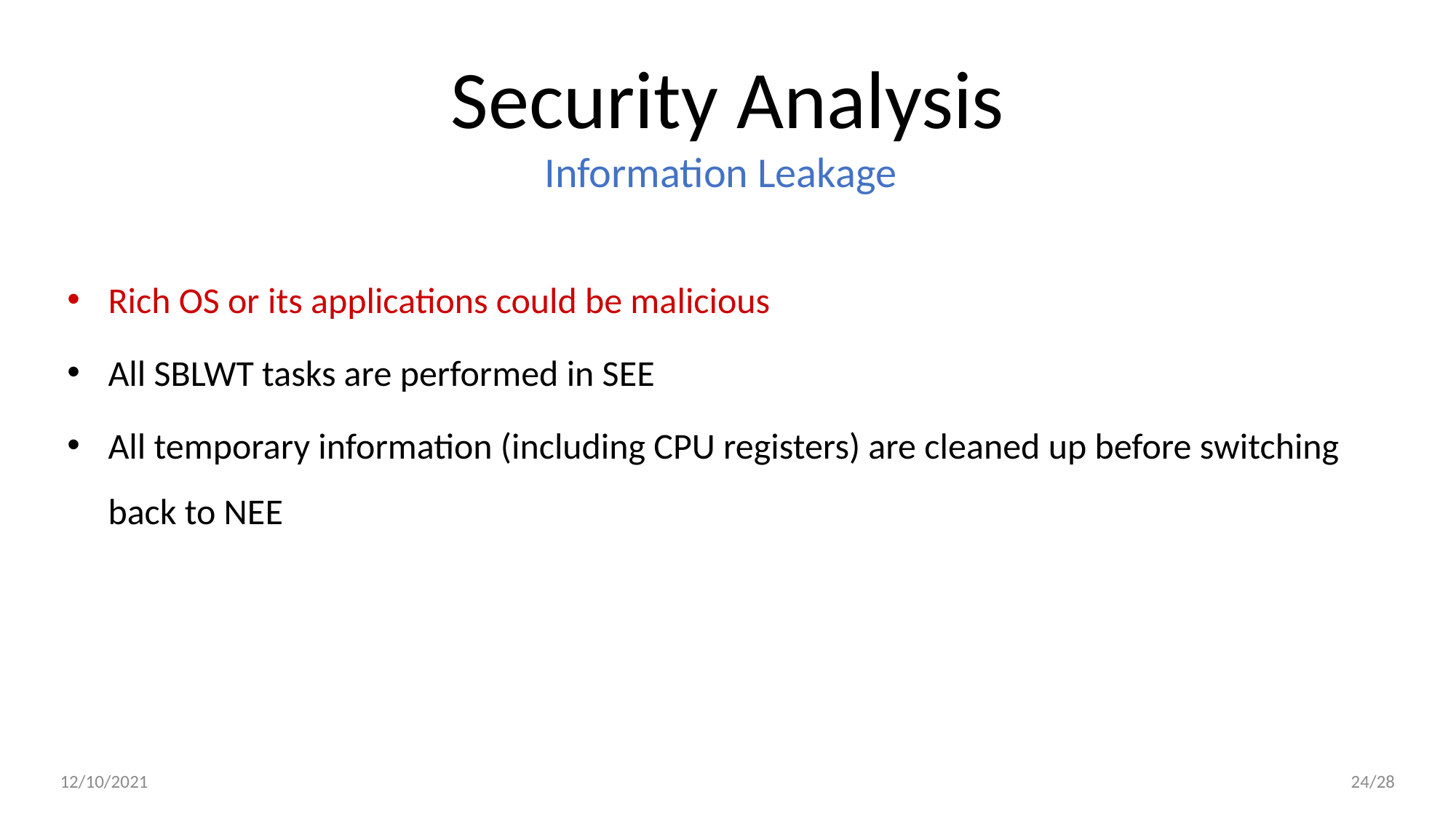

Security Analysis
Information Leakage
Rich OS or its applications could be malicious
All SBLWT tasks are performed in SEE
All temporary information (including CPU registers) are cleaned up before switching back to NEE

24/28
12/10/2021